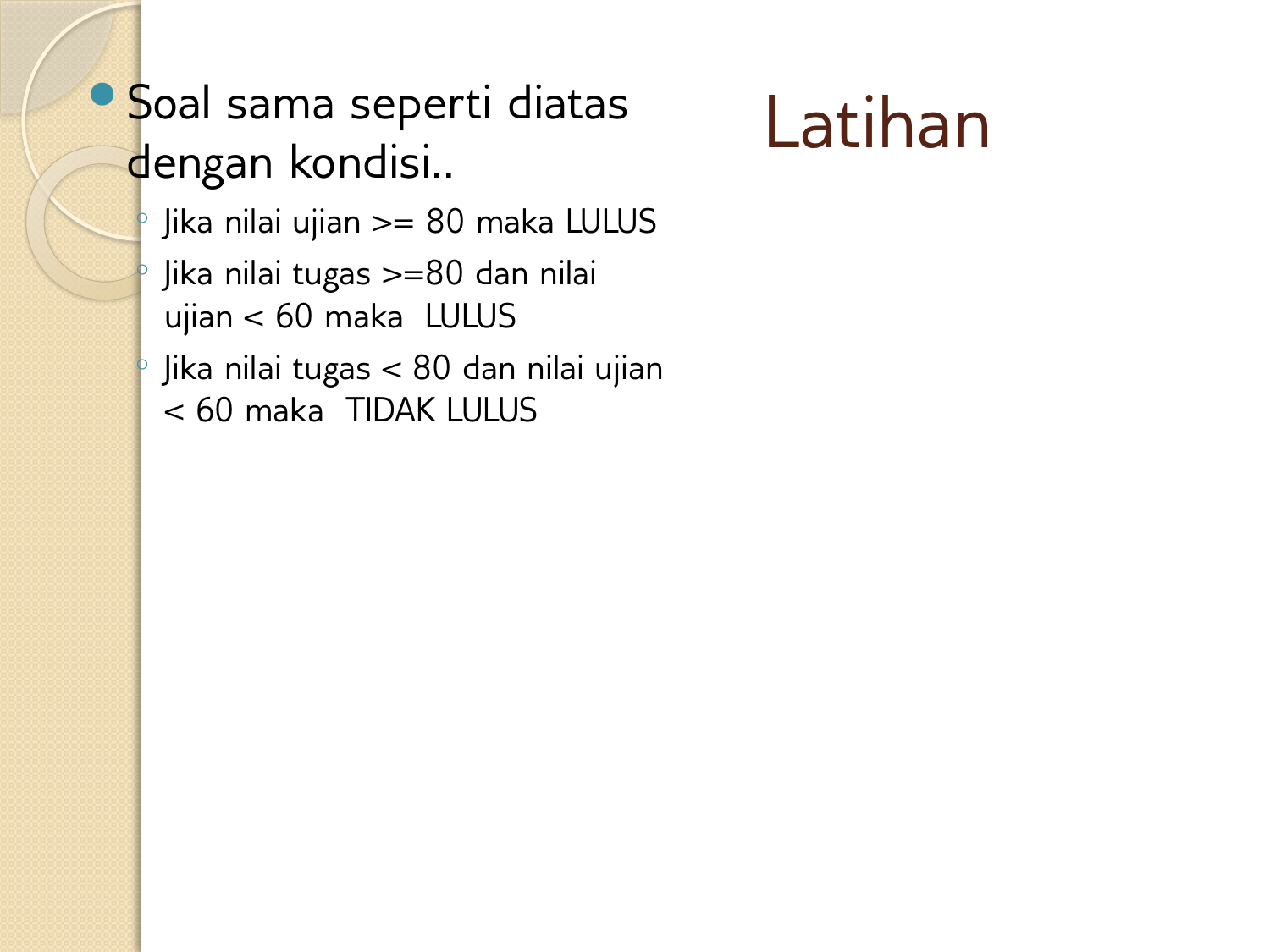

# Latihan
Soal sama seperti diatas dengan kondisi..
Jika nilai ujian >= 80 maka LULUS
Jika nilai tugas >=80 dan nilai ujian < 60 maka  LULUS
Jika nilai tugas < 80 dan nilai ujian < 60 maka  TIDAK LULUS